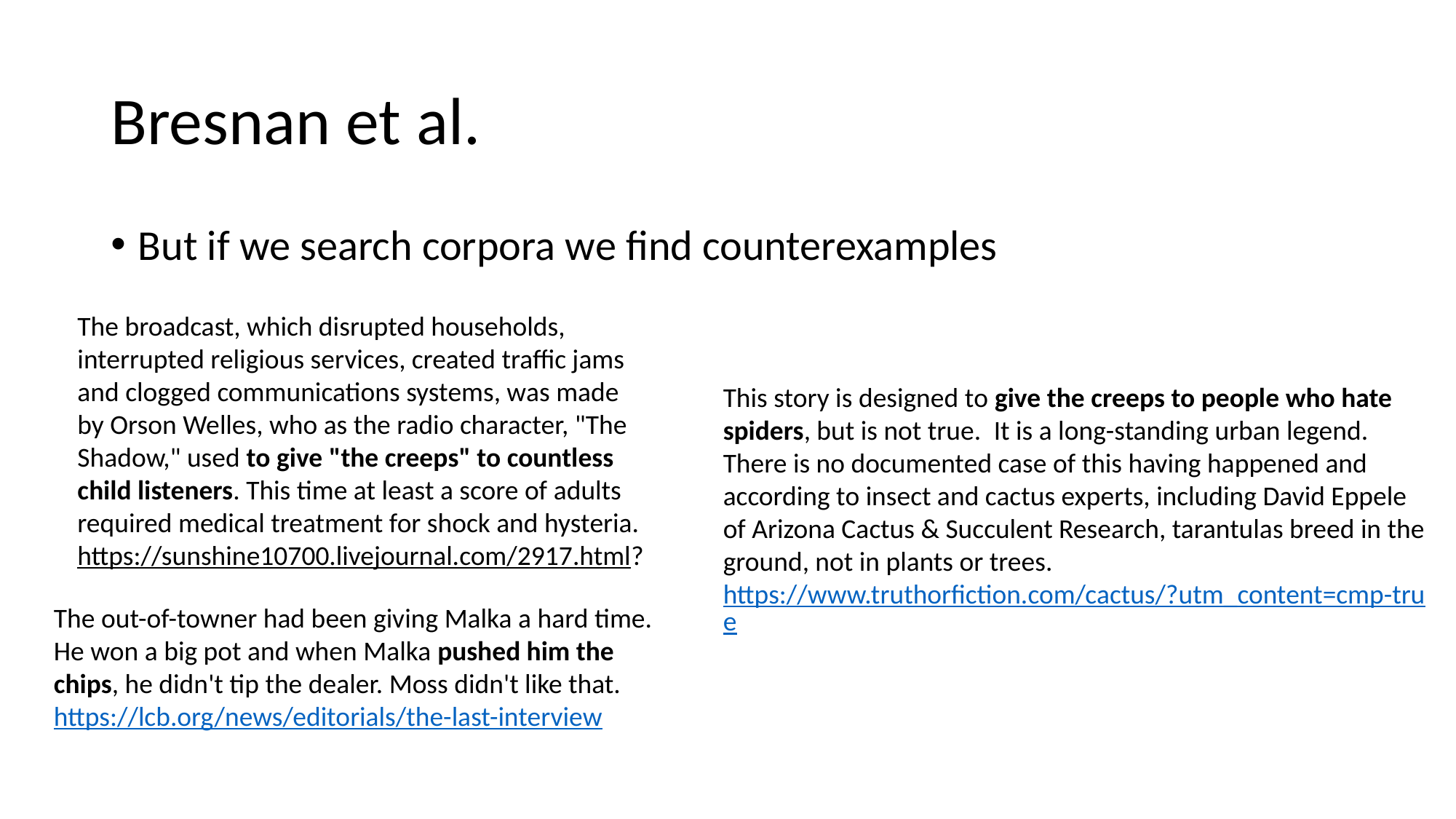

# Bresnan et al.
But if we search corpora we find counterexamples

The broadcast, which disrupted households, interrupted religious services, created traffic jams and clogged communications systems, was made by Orson Welles, who as the radio character, "The Shadow," used to give "the creeps" to countless child listeners. This time at least a score of adults required medical treatment for shock and hysteria.
https://sunshine10700.livejournal.com/2917.html?

This story is designed to give the creeps to people who hate spiders, but is not true.  It is a long-standing urban legend.  There is no documented case of this having happened and according to insect and cactus experts, including David Eppele of Arizona Cactus & Succulent Research, tarantulas breed in the ground, not in plants or trees.
https://www.truthorfiction.com/cactus/?utm_content=cmp-true

The out-of-towner had been giving Malka a hard time. He won a big pot and when Malka pushed him the chips, he didn't tip the dealer. Moss didn't like that.
https://lcb.org/news/editorials/the-last-interview